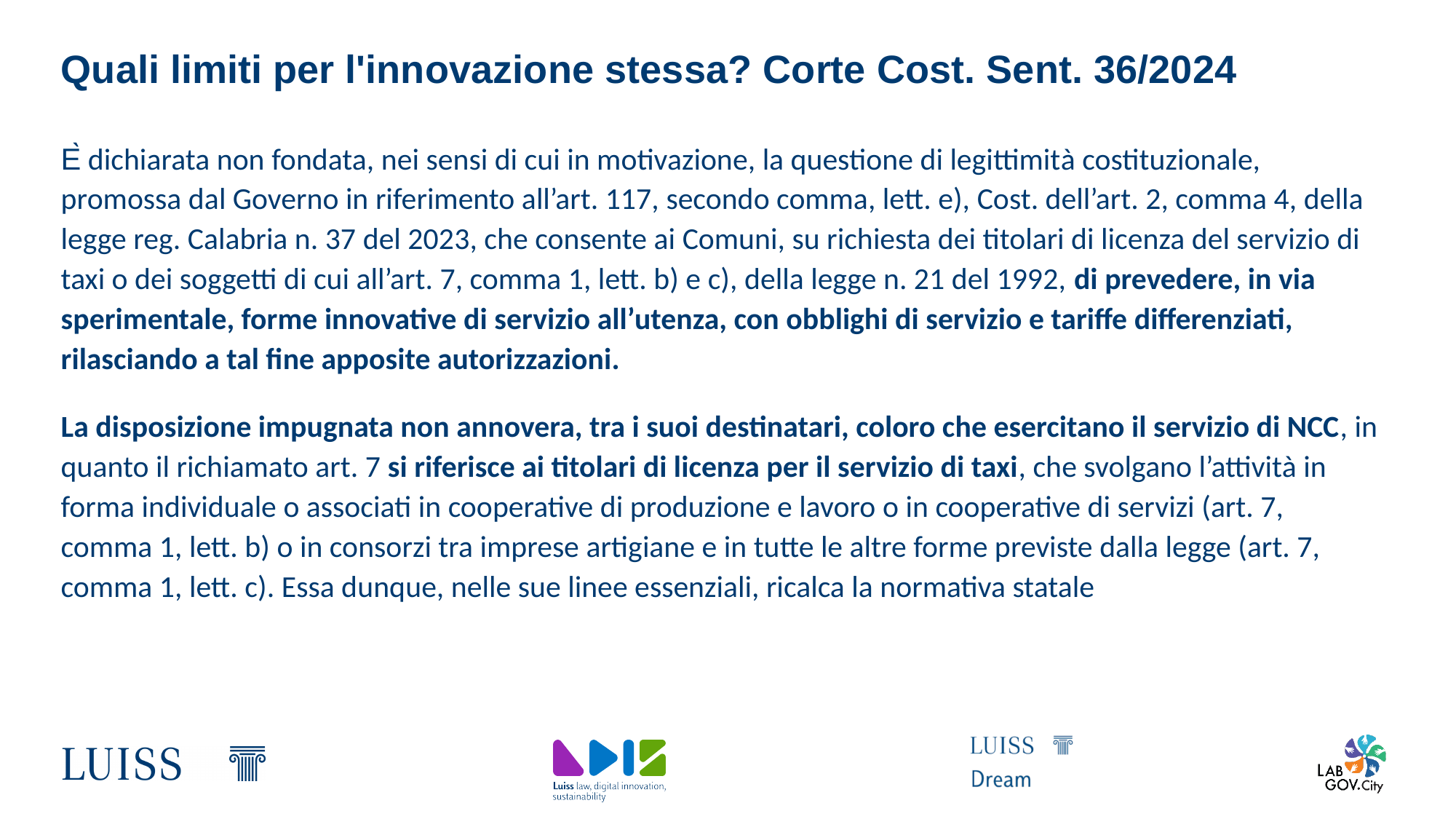

# Quali limiti per l'innovazione stessa? Corte Cost. Sent. 36/2024

È dichiarata non fondata, nei sensi di cui in motivazione, la questione di legittimità costituzionale, promossa dal Governo in riferimento all’art. 117, secondo comma, lett. e), Cost. dell’art. 2, comma 4, della legge reg. Calabria n. 37 del 2023, che consente ai Comuni, su richiesta dei titolari di licenza del servizio di taxi o dei soggetti di cui all’art. 7, comma 1, lett. b) e c), della legge n. 21 del 1992, di prevedere, in via sperimentale, forme innovative di servizio all’utenza, con obblighi di servizio e tariffe differenziati, rilasciando a tal fine apposite autorizzazioni.
La disposizione impugnata non annovera, tra i suoi destinatari, coloro che esercitano il servizio di NCC, in quanto il richiamato art. 7 si riferisce ai titolari di licenza per il servizio di taxi, che svolgano l’attività in forma individuale o associati in cooperative di produzione e lavoro o in cooperative di servizi (art. 7, comma 1, lett. b) o in consorzi tra imprese artigiane e in tutte le altre forme previste dalla legge (art. 7, comma 1, lett. c). Essa dunque, nelle sue linee essenziali, ricalca la normativa statale